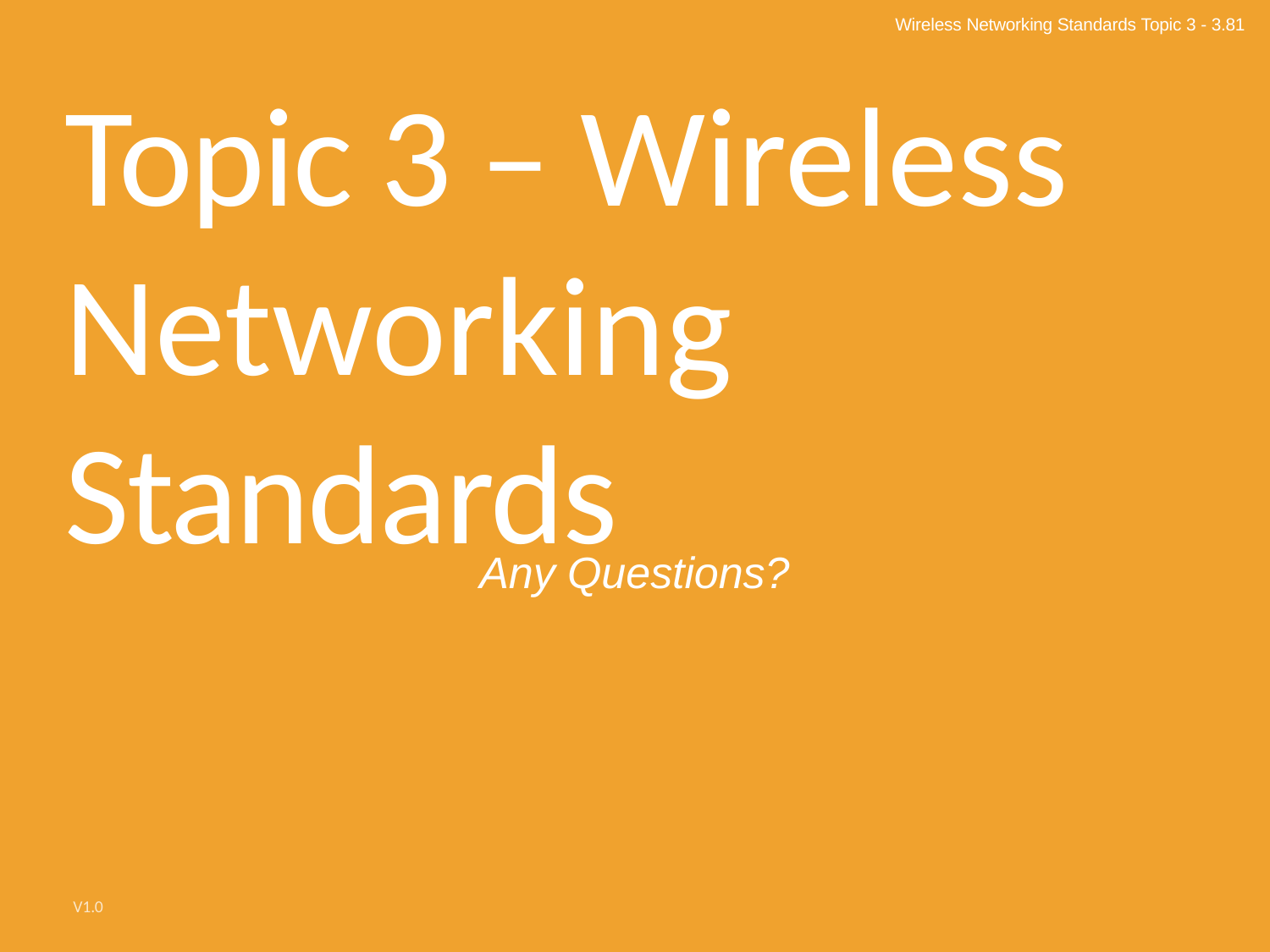

Wireless Networking Standards Topic 3 - 3.81
# Topic 3 – Wireless Networking Standards
Any Questions?
V1.0